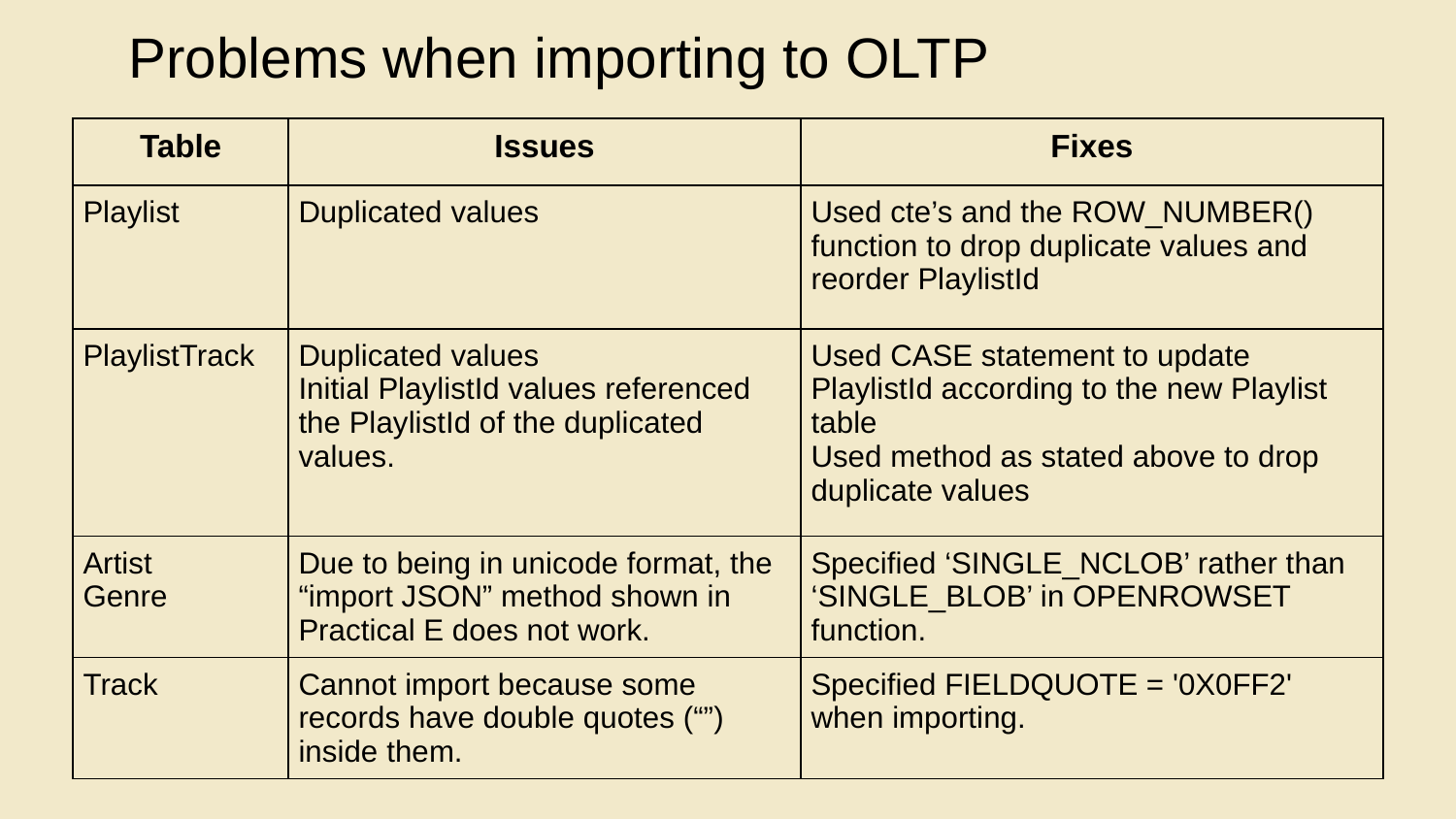

Problems when importing to OLTP
| Table | Issues | Fixes |
| --- | --- | --- |
| Playlist | Duplicated values | Used cte’s and the ROW\_NUMBER() function to drop duplicate values and reorder PlaylistId |
| PlaylistTrack | Duplicated values Initial PlaylistId values referenced the PlaylistId of the duplicated values. | Used CASE statement to update PlaylistId according to the new Playlist table Used method as stated above to drop duplicate values |
| Artist Genre | Due to being in unicode format, the “import JSON” method shown in Practical E does not work. | Specified ‘SINGLE\_NCLOB’ rather than ‘SINGLE\_BLOB’ in OPENROWSET function. |
| Track | Cannot import because some records have double quotes (“”) inside them. | Specified FIELDQUOTE = '0X0FF2' when importing. |